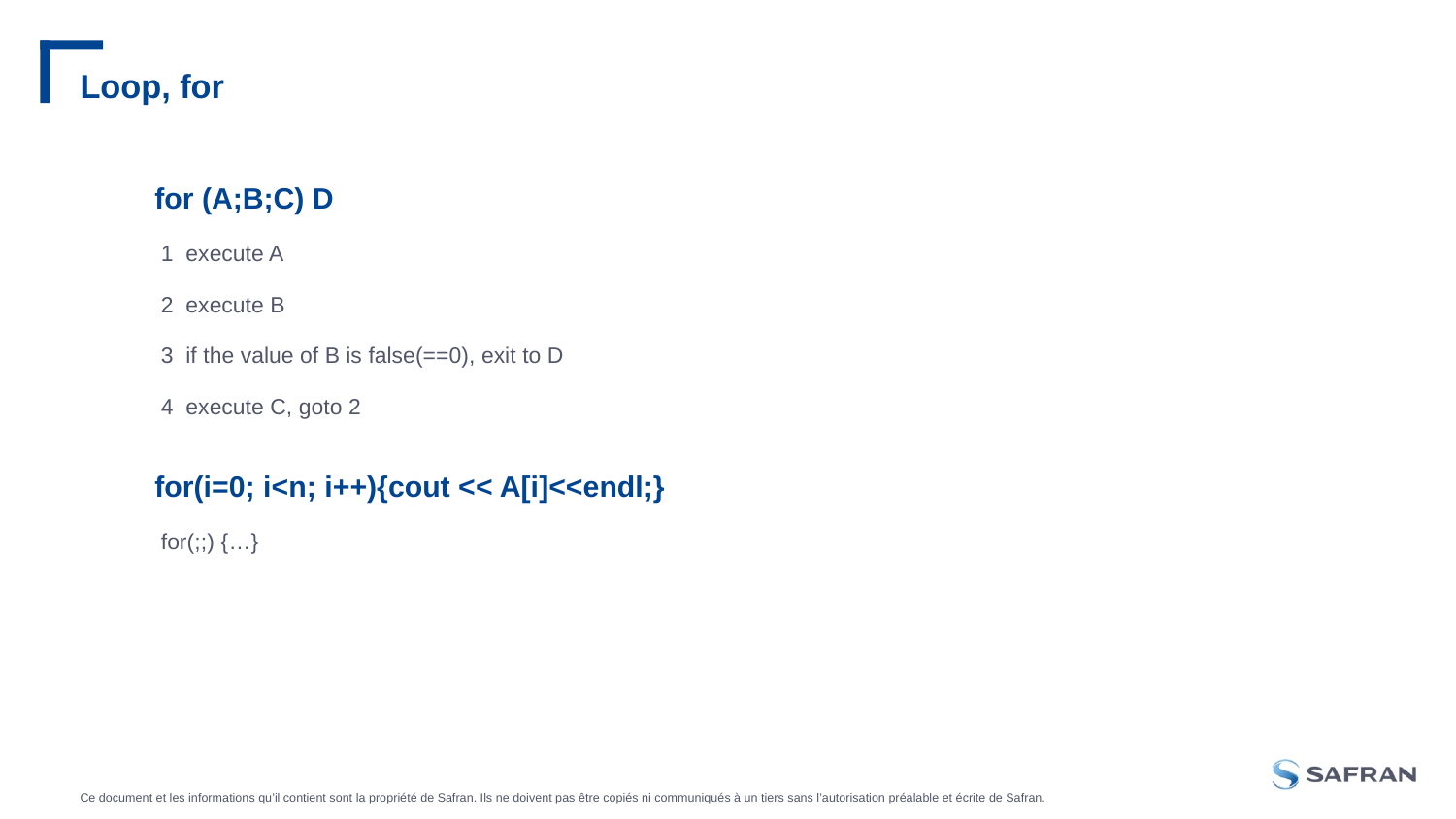

# Loop, for
for (A;B;C) D
 1  execute A
 2  execute B
 3  if the value of B is false(==0), exit to D
 4  execute C, goto 2
for(i=0; i<n; i++){cout << A[i]<<endl;}
 for(;;) {…}